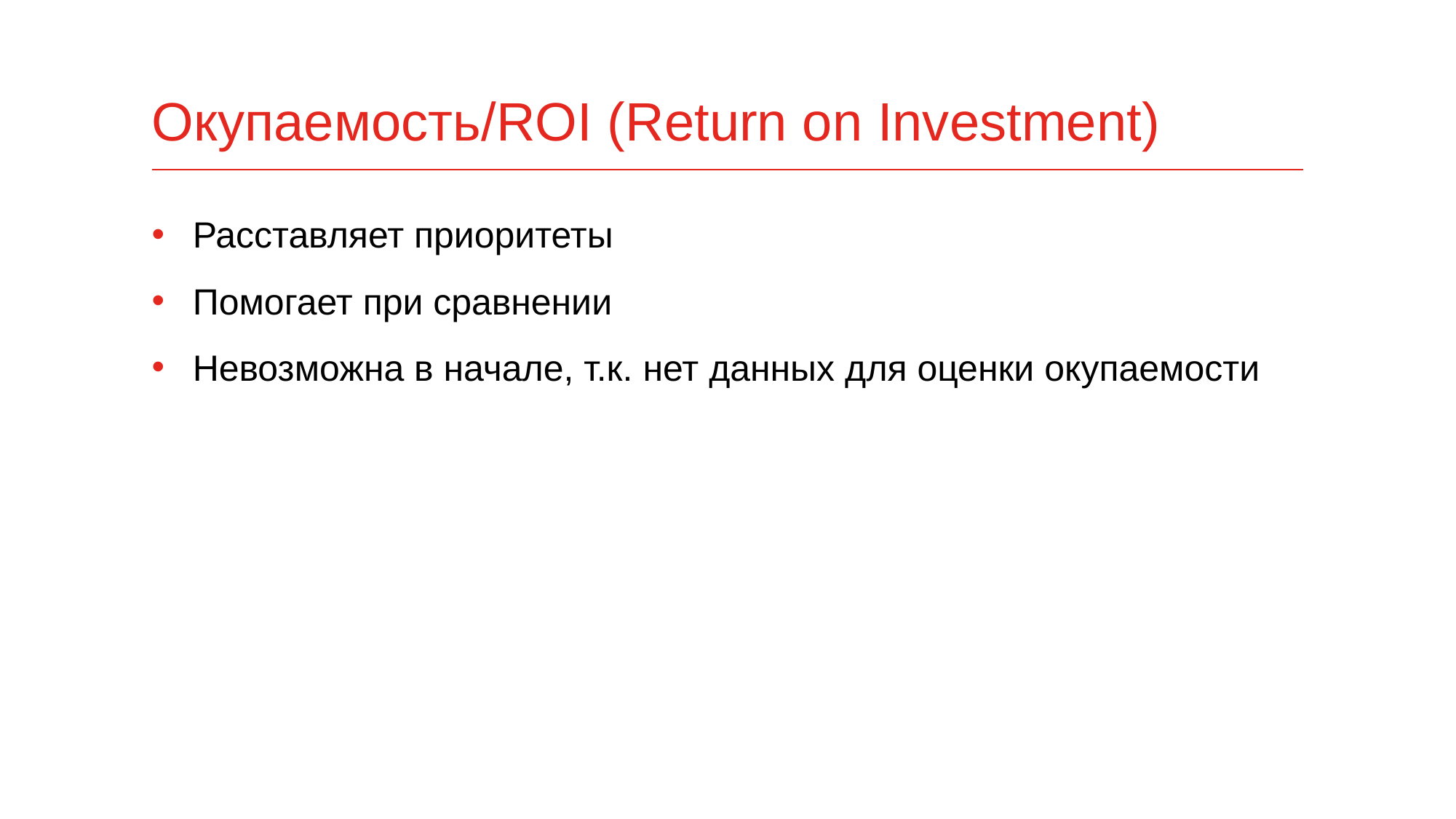

# Окупаемость/ROI (Return on Investment)
Расставляет приоритеты
Помогает при сравнении
Невозможна в начале, т.к. нет данных для оценки окупаемости